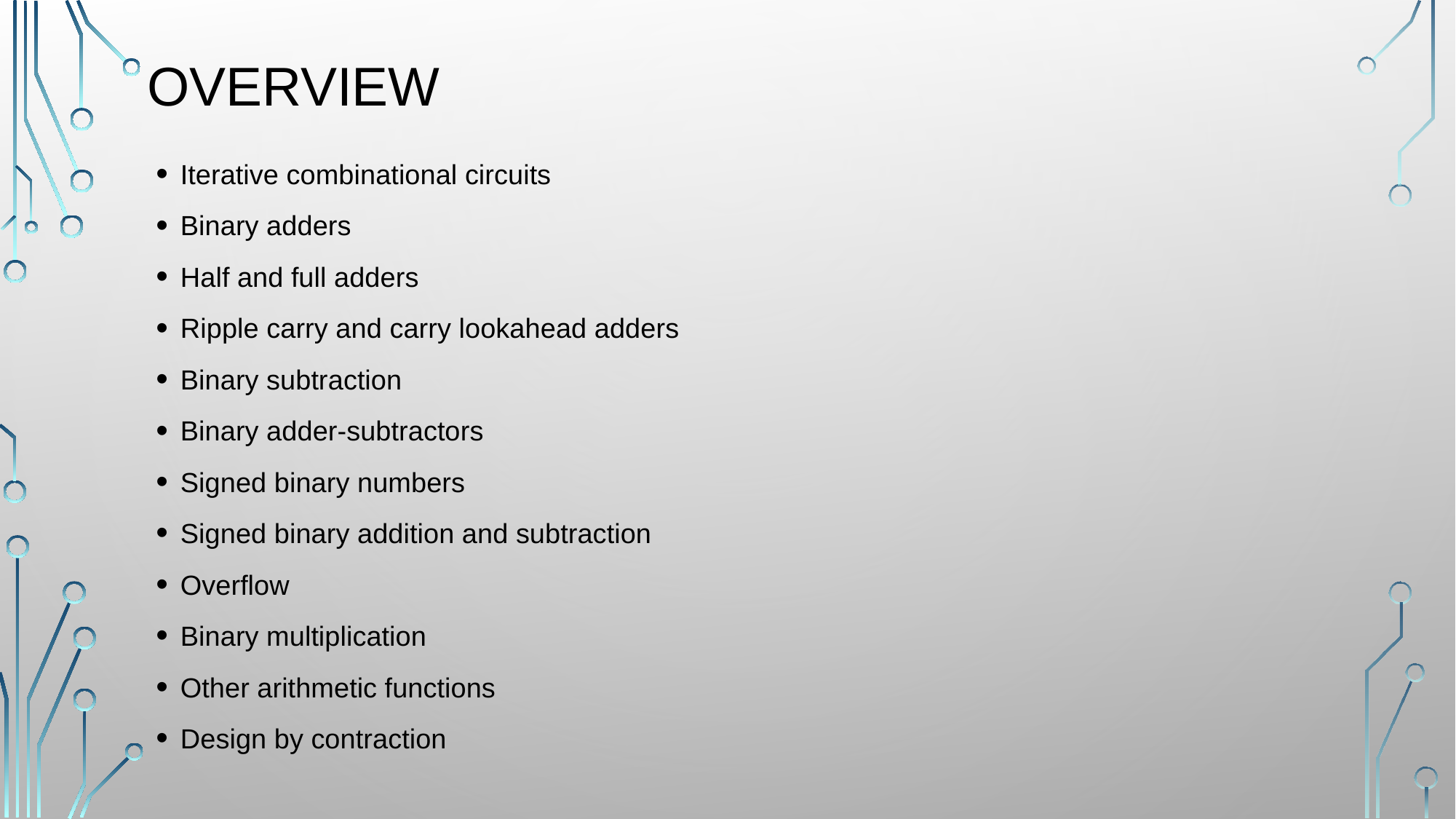

# overview
Iterative combinational circuits
Binary adders
Half and full adders
Ripple carry and carry lookahead adders
Binary subtraction
Binary adder-subtractors
Signed binary numbers
Signed binary addition and subtraction
Overflow
Binary multiplication
Other arithmetic functions
Design by contraction